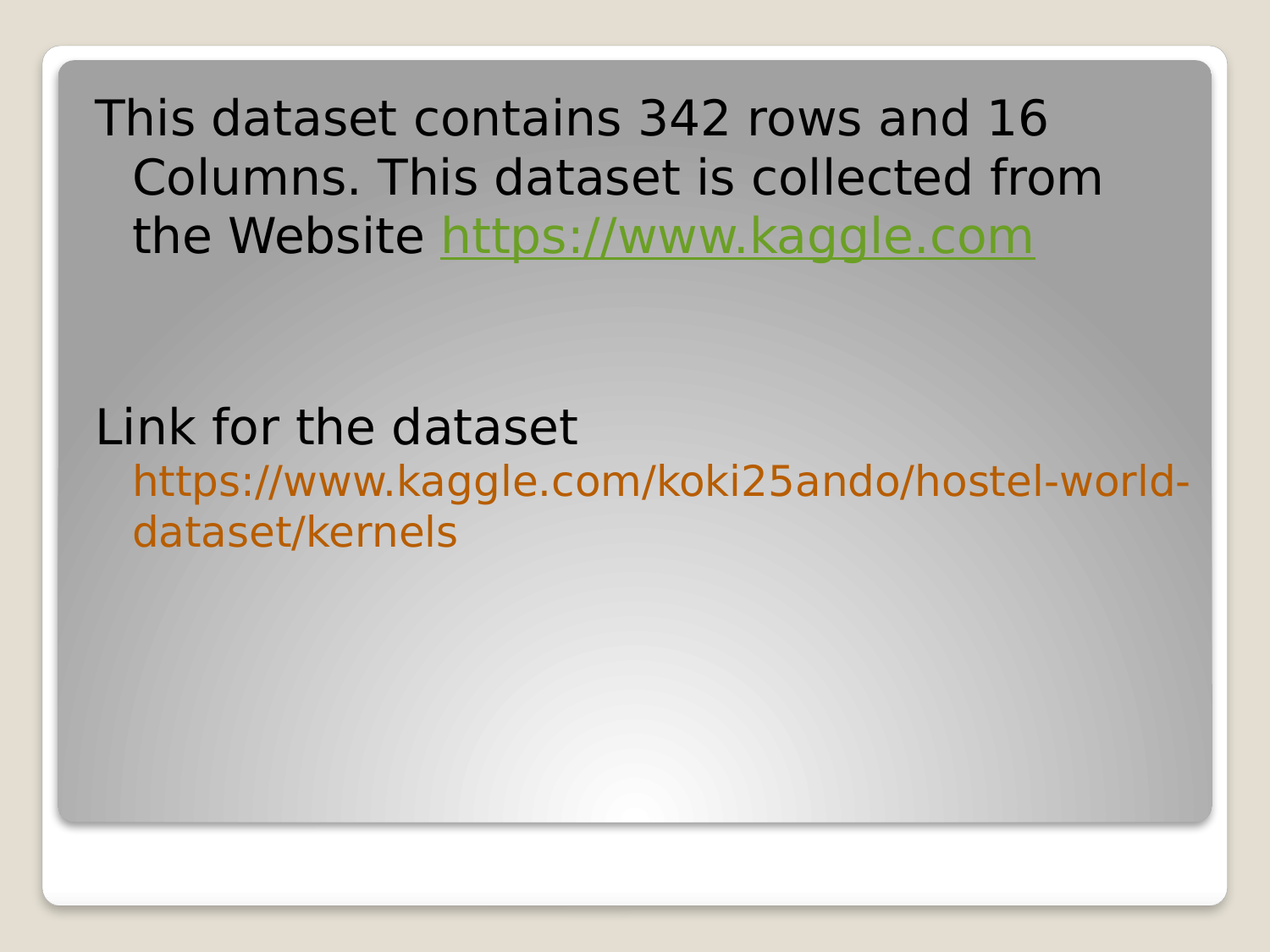

This dataset contains 342 rows and 16 Columns. This dataset is collected from the Website https://www.kaggle.com

Link for the dataset https://www.kaggle.com/koki25ando/hostel-world-dataset/kernels